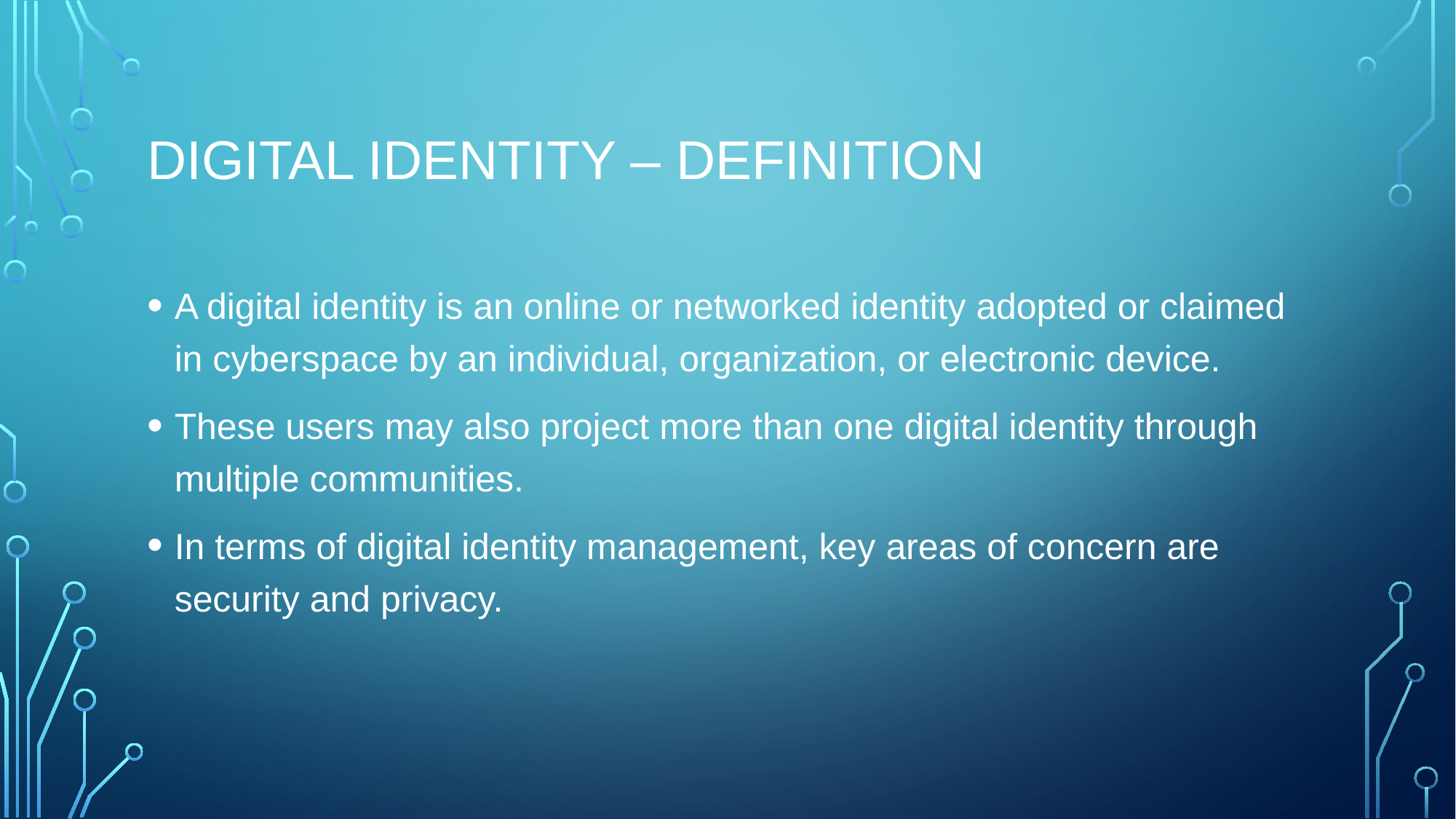

# Digital Identity – Definition
A digital identity is an online or networked identity adopted or claimed in cyberspace by an individual, organization, or electronic device.
These users may also project more than one digital identity through multiple communities.
In terms of digital identity management, key areas of concern are security and privacy.